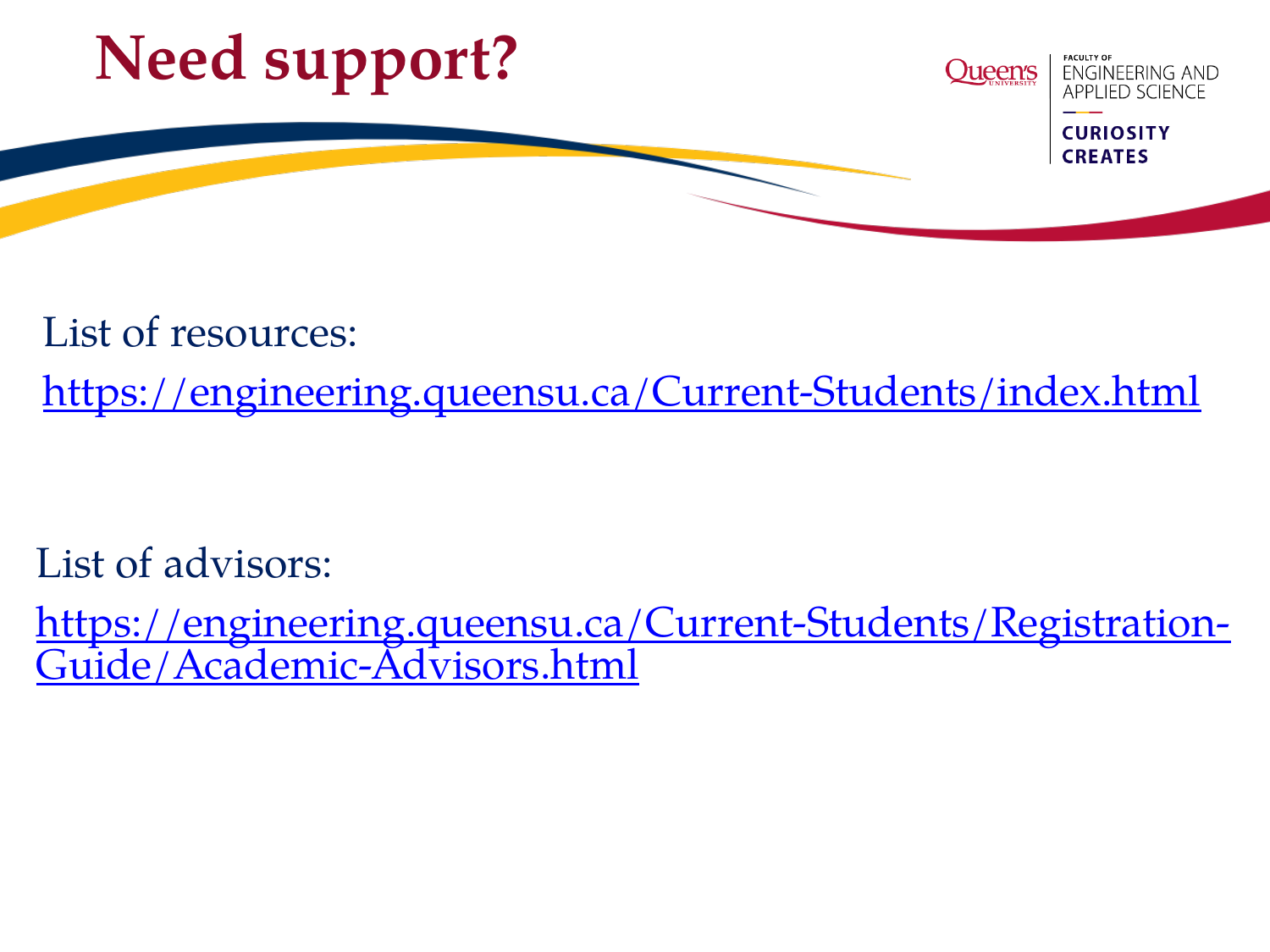

# Need support?
List of resources:
https://engineering.queensu.ca/Current-Students/index.html

List of advisors:
https://engineering.queensu.ca/Current-Students/Registration-Guide/Academic-Advisors.html